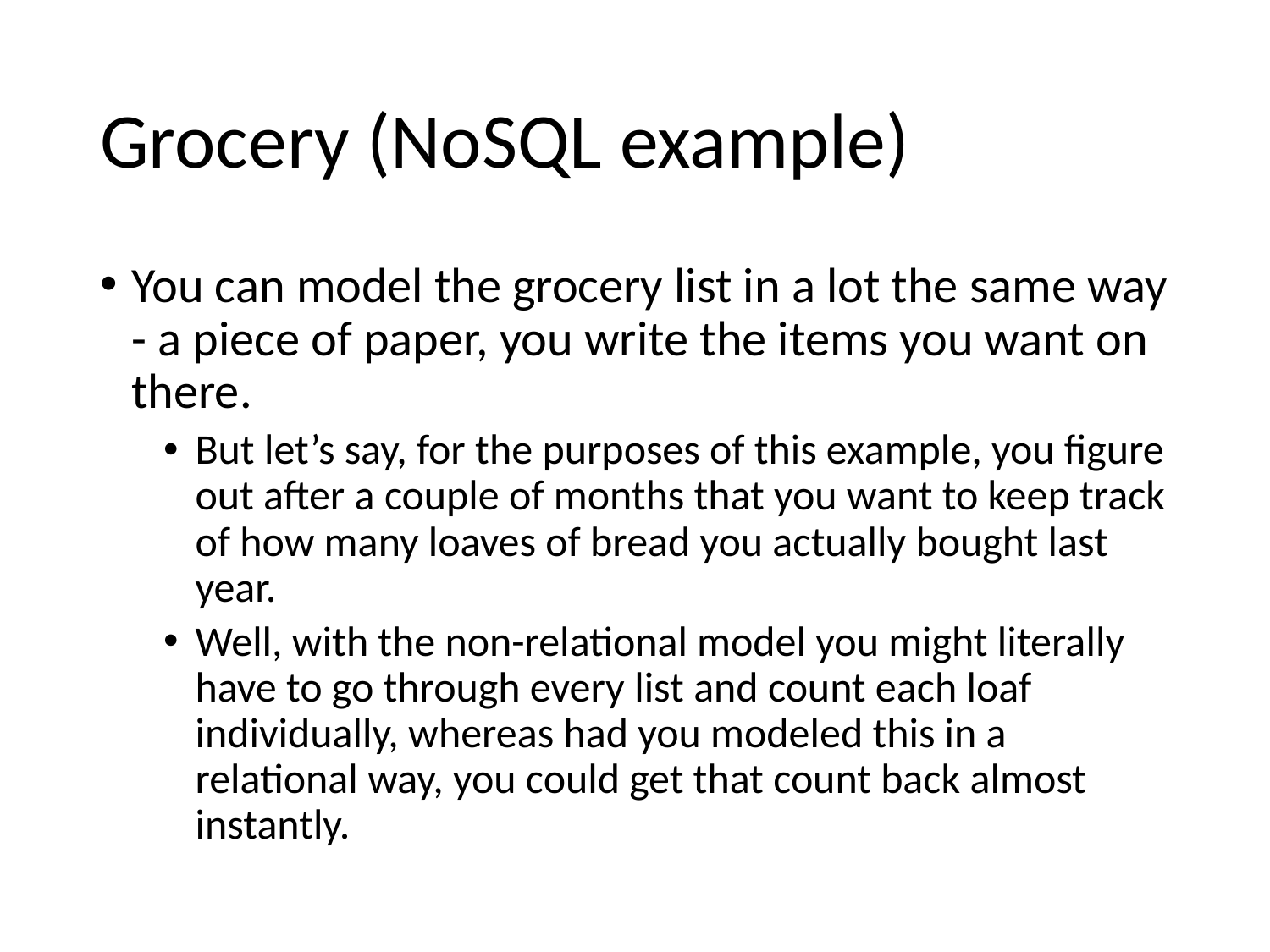

# Grocery (NoSQL example)
You can model the grocery list in a lot the same way - a piece of paper, you write the items you want on there.
But let’s say, for the purposes of this example, you figure out after a couple of months that you want to keep track of how many loaves of bread you actually bought last year.
Well, with the non-relational model you might literally have to go through every list and count each loaf individually, whereas had you modeled this in a relational way, you could get that count back almost instantly.